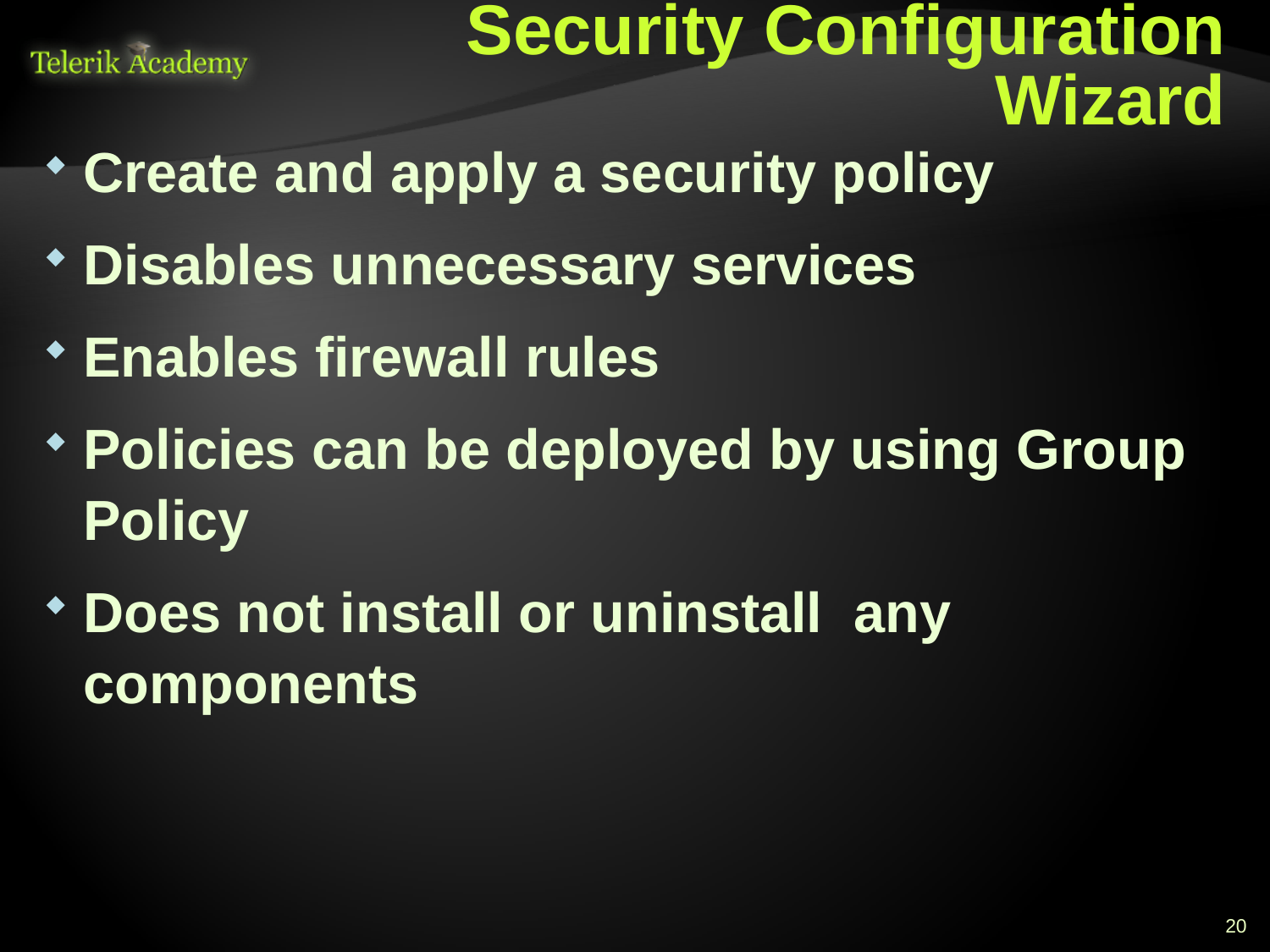

# Security Configuration Wizard
Create and apply a security policy
Disables unnecessary services
Enables firewall rules
Policies can be deployed by using Group Policy
Does not install or uninstall  any components

20